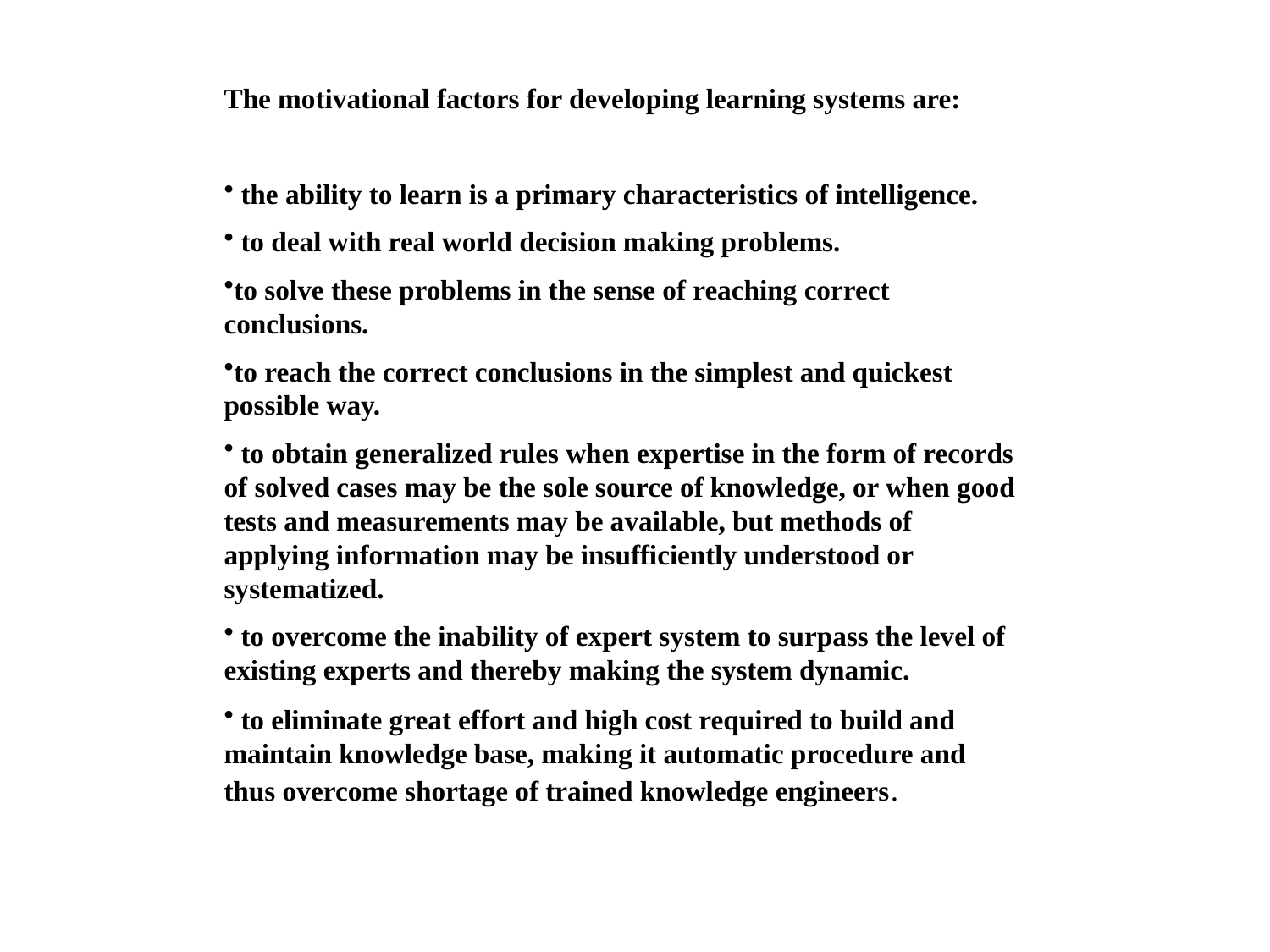

The motivational factors for developing learning systems are:

 the ability to learn is a primary characteristics of intelligence.
 to deal with real world decision making problems.
to solve these problems in the sense of reaching correct conclusions.
to reach the correct conclusions in the simplest and quickest possible way.
 to obtain generalized rules when expertise in the form of records of solved cases may be the sole source of knowledge, or when good tests and measurements may be available, but methods of applying information may be insufficiently understood or systematized.
 to overcome the inability of expert system to surpass the level of existing experts and thereby making the system dynamic.
 to eliminate great effort and high cost required to build and maintain knowledge base, making it automatic procedure and thus overcome shortage of trained knowledge engineers.